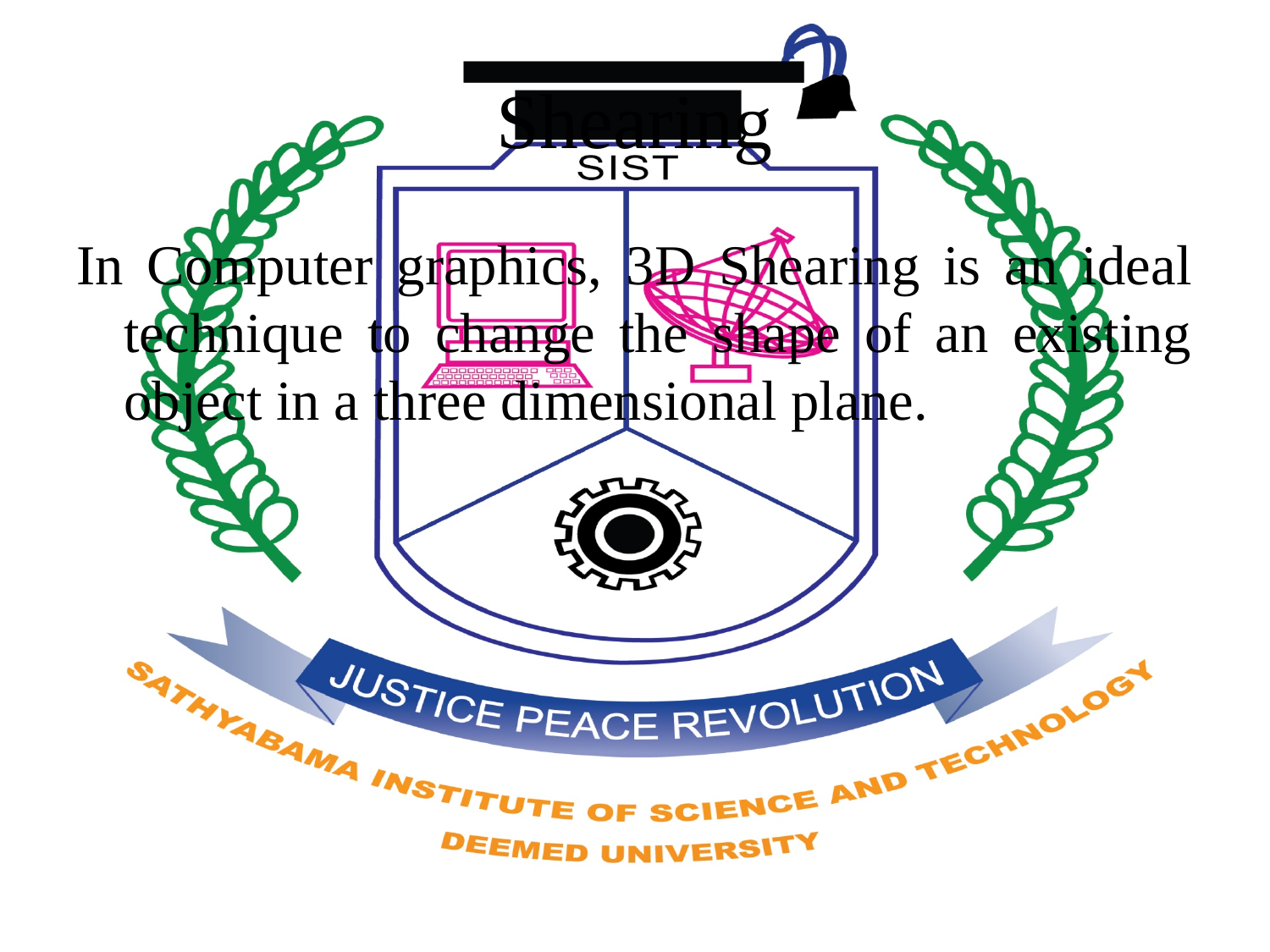

# Shearing
In Computer graphics, 3D Shearing is an ideal technique to change the shape of an existing object in a three dimensional plane.